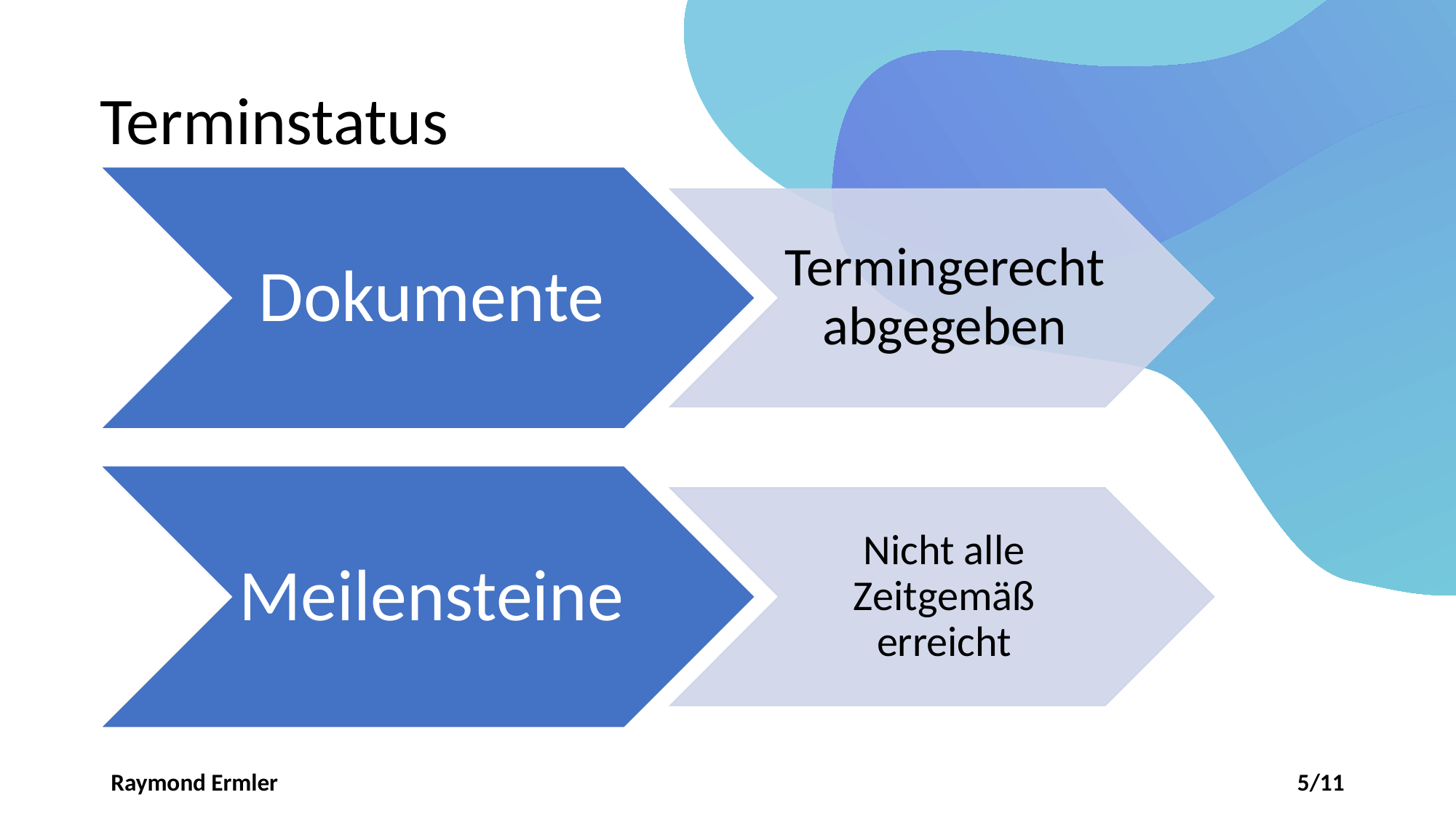

# Terminstatus
Dokumente
Termingerecht abgegeben
Meilensteine
Nicht alle Zeitgemäß erreicht
Raymond Ermler
5/11